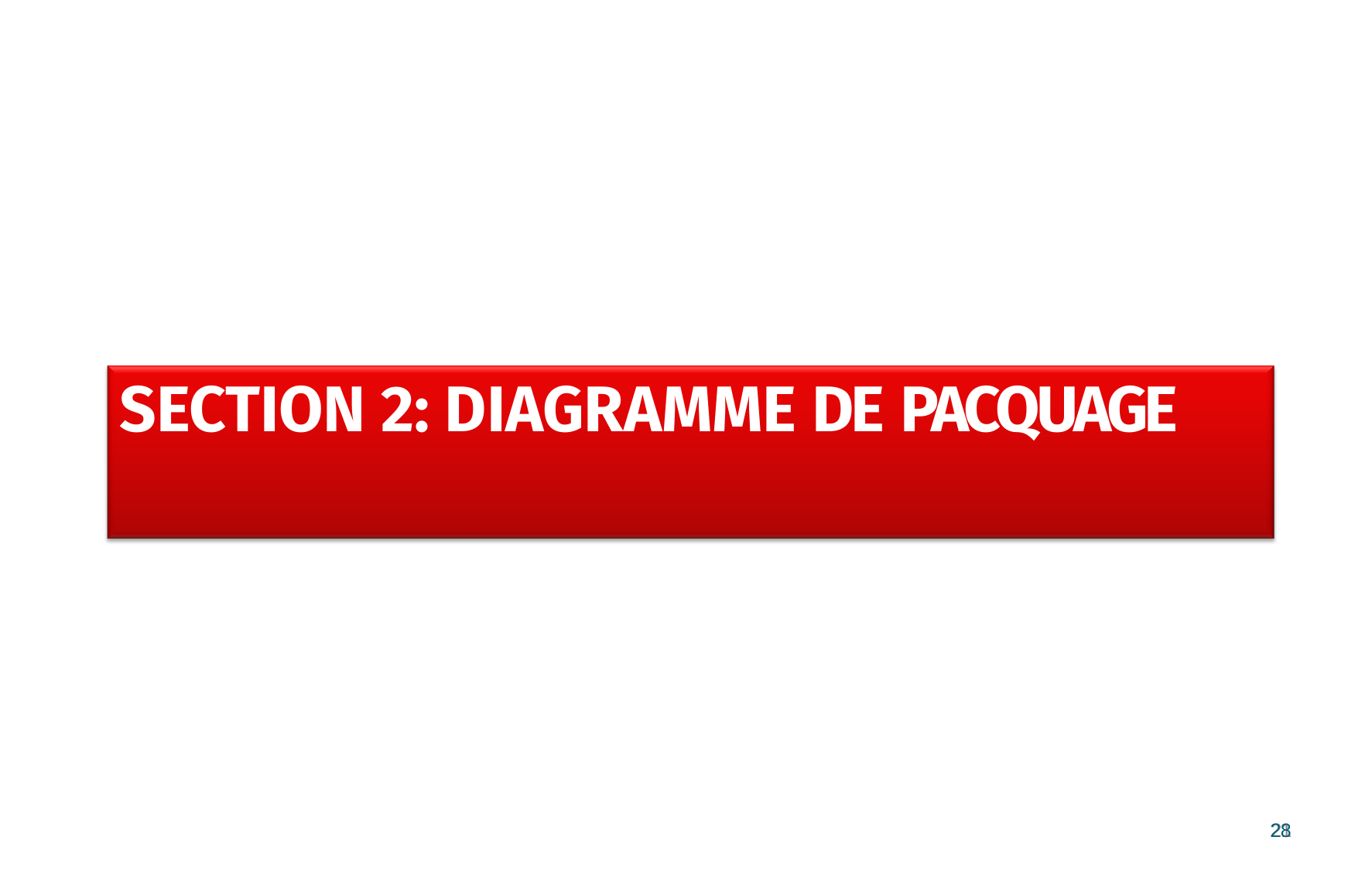

# SECTION 2: DIAGRAMME DE PACQUAGE
21
28